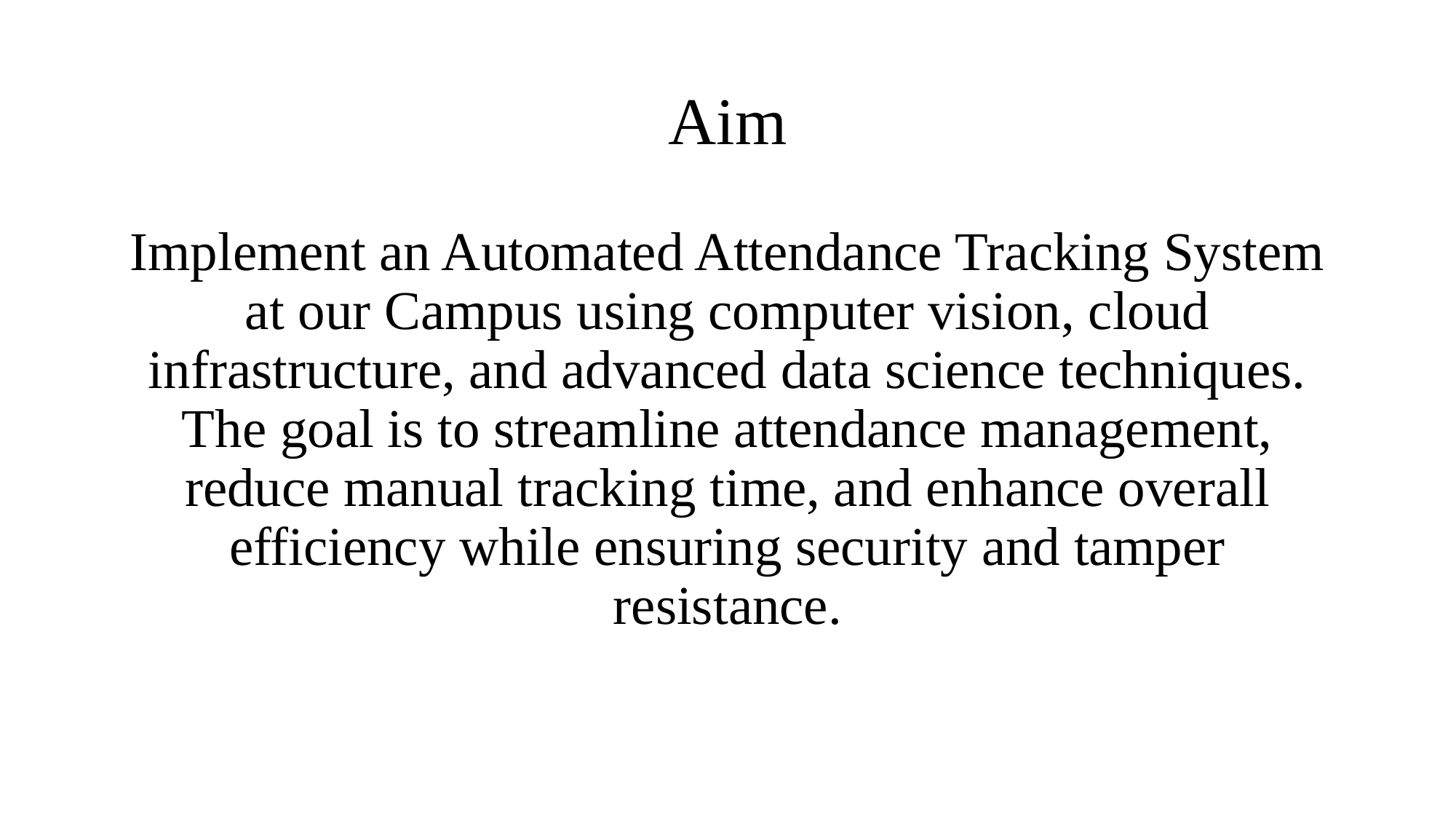

# Aim
Implement an Automated Attendance Tracking System at our Campus using computer vision, cloud infrastructure, and advanced data science techniques. The goal is to streamline attendance management, reduce manual tracking time, and enhance overall efficiency while ensuring security and tamper resistance.